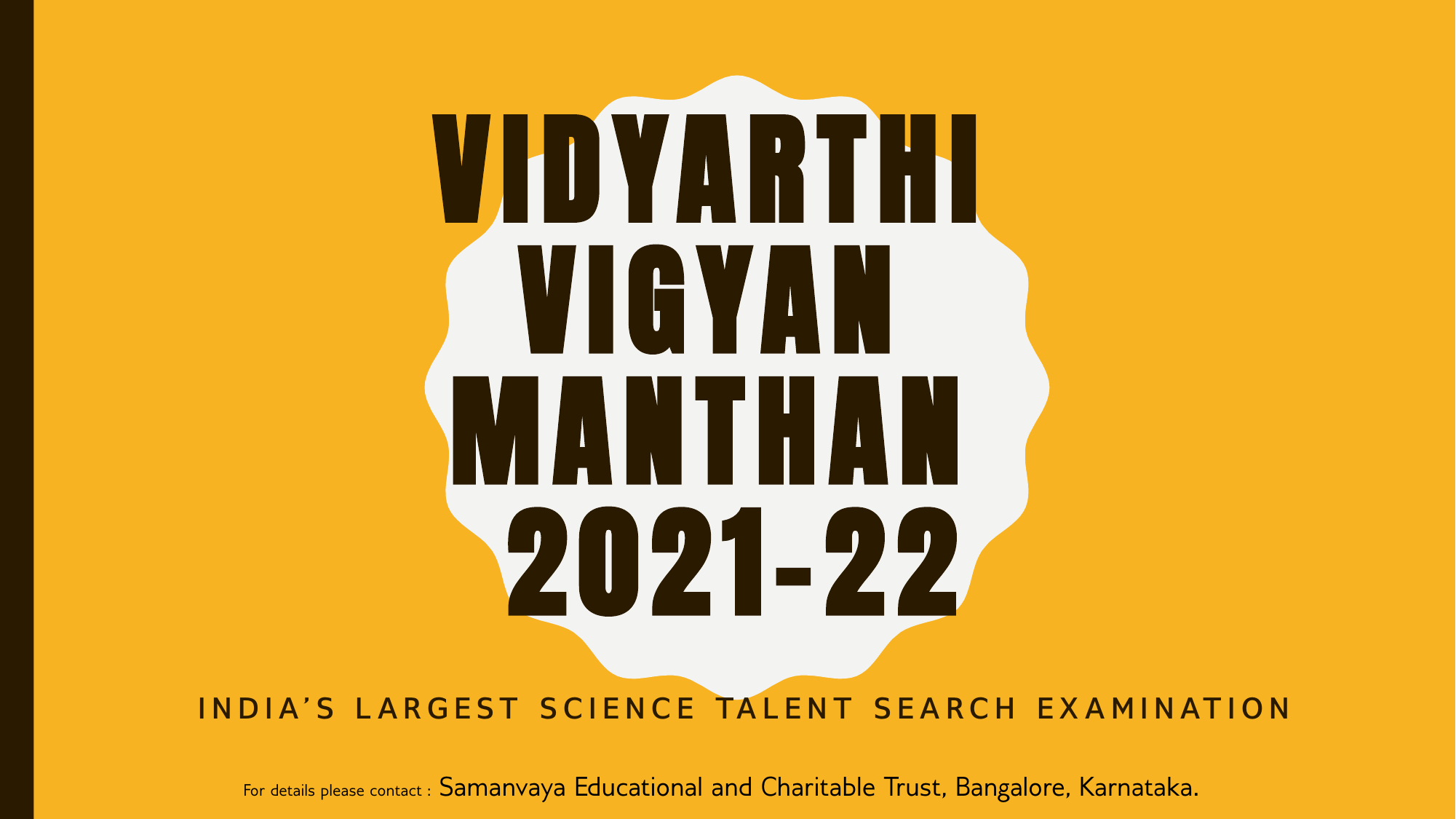

# VIDYARTHI VIGYAN MANTHAN 2021-22
India’s largest science talent search examination
For details please contact : Samanvaya Educational and Charitable Trust, Bangalore, Karnataka.